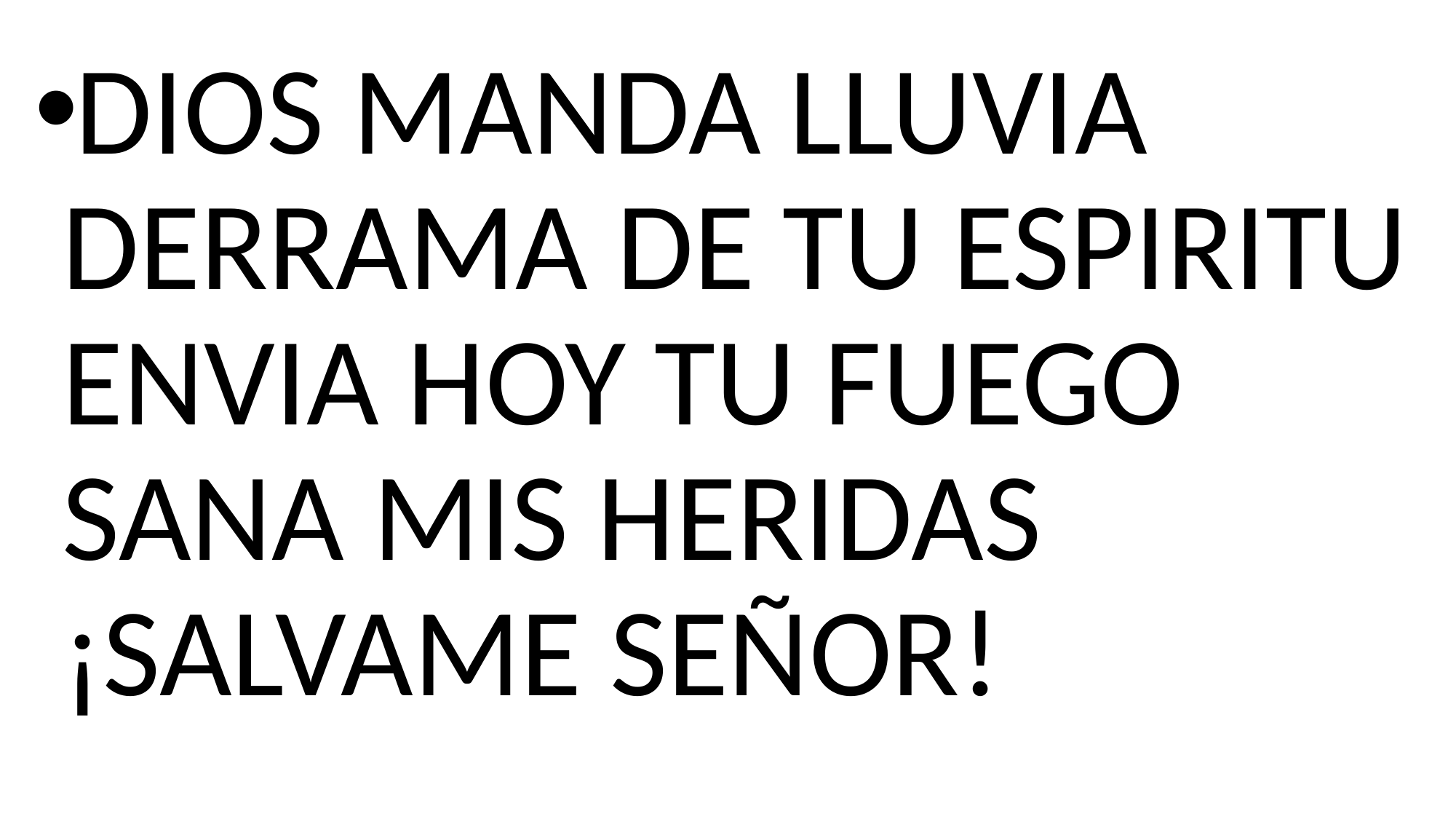

DIOS MANDA LLUVIA DERRAMA DE TU ESPIRITU ENVIA HOY TU FUEGO SANA MIS HERIDAS ¡SALVAME SEÑOR!